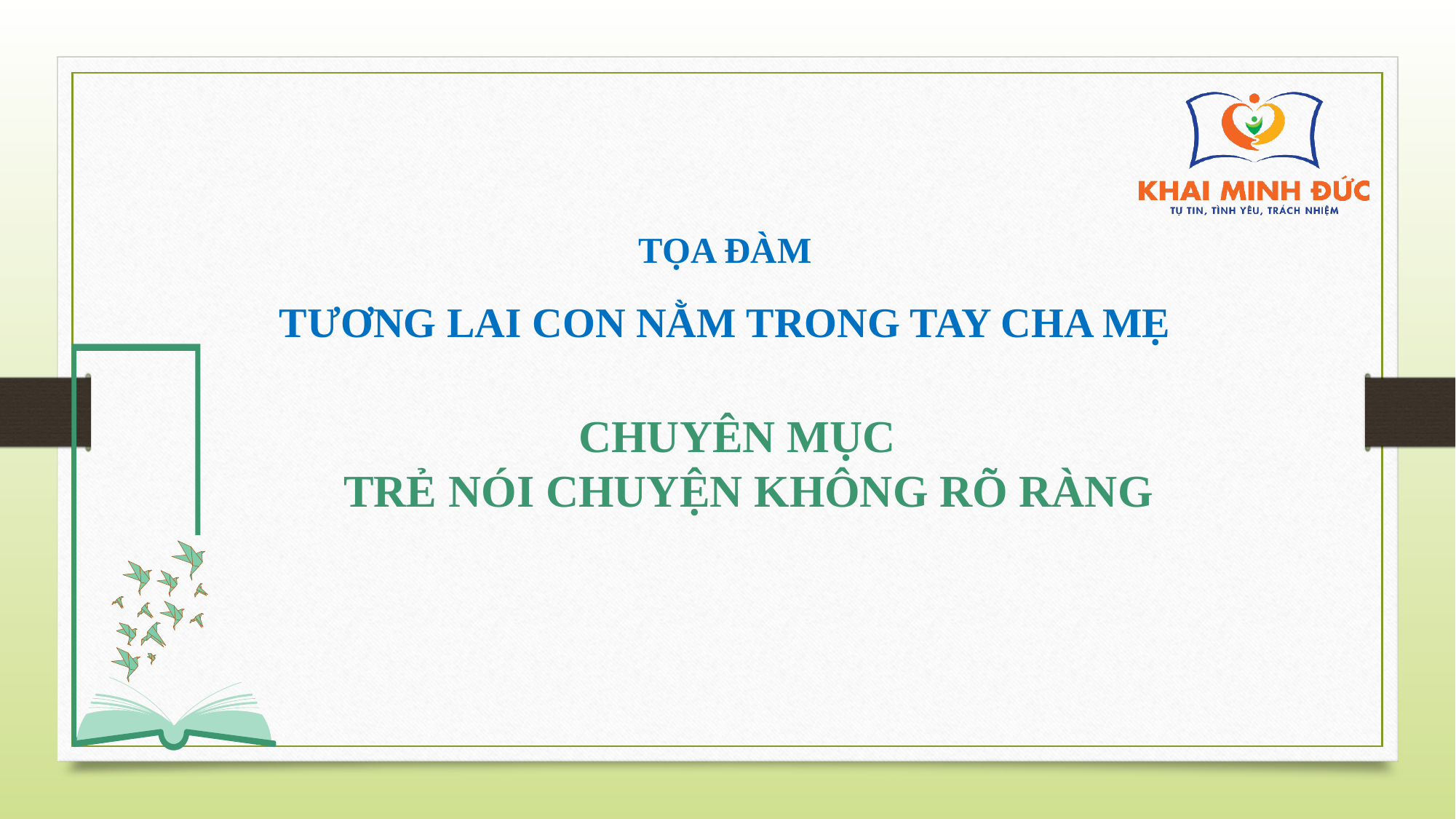

TỌA ĐÀM
TƯƠNG LAI CON NẰM TRONG TAY CHA MẸ

CHUYÊN MỤC
TRẺ NÓI CHUYỆN KHÔNG RÕ RÀNG